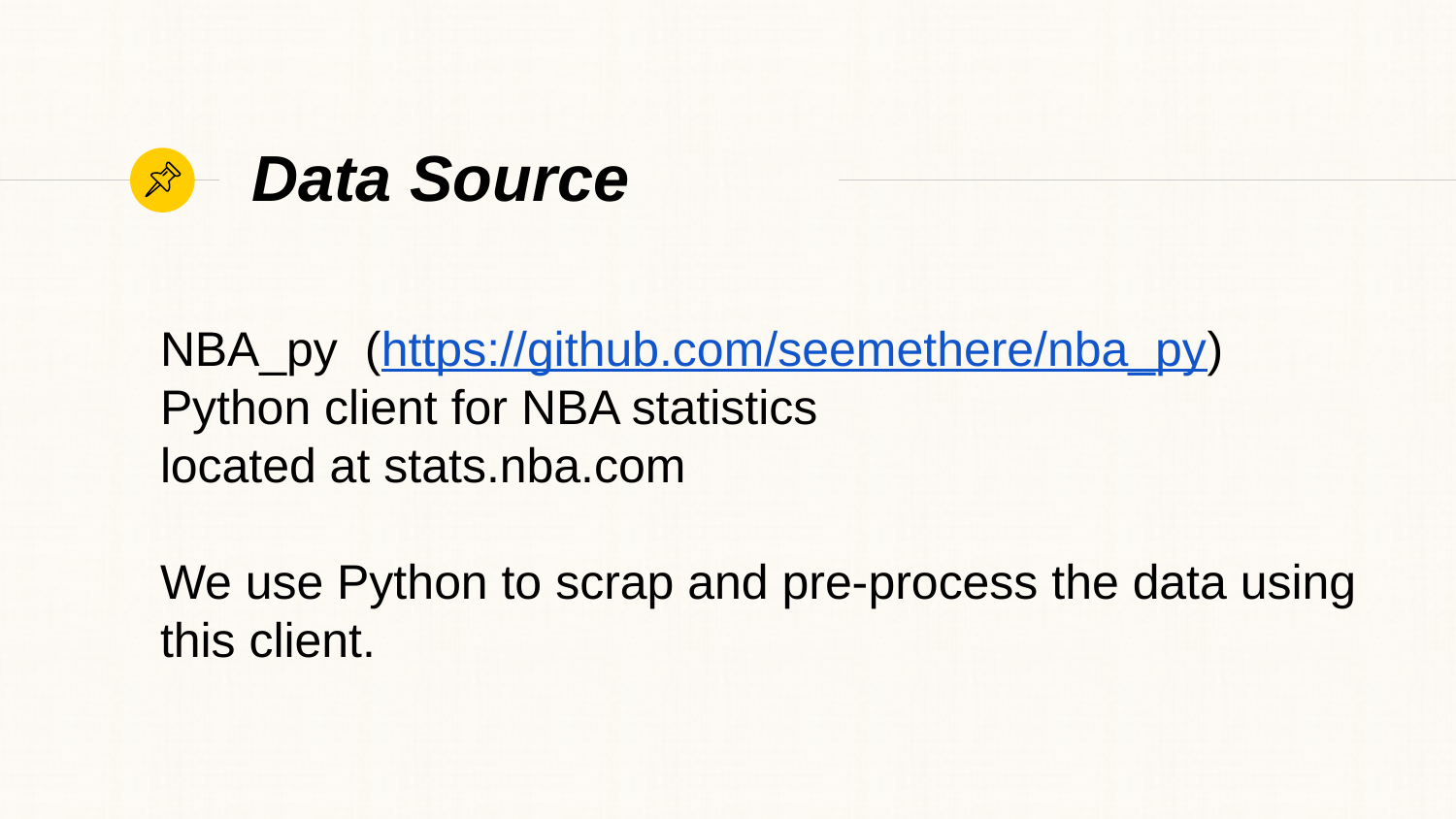

Data Source

NBA_py  (https://github.com/seemethere/nba_py)
Python client for NBA statistics
located at stats.nba.com

We use Python to scrap and pre-process the data using this client.